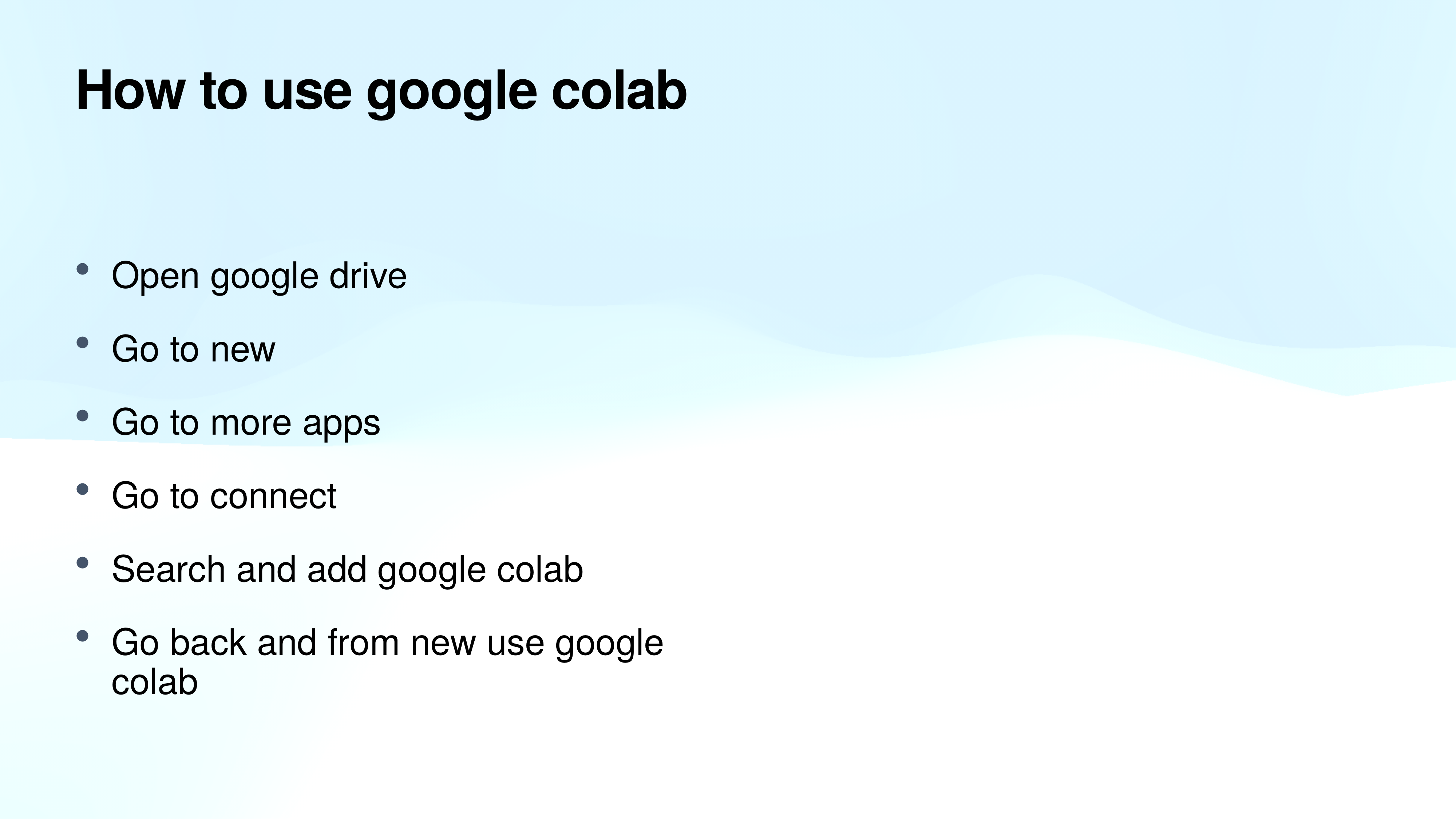

How to use google colab
Open google drive
Go to new
Go to more apps
Go to connect
Search and add google colab
Go back and from new use google colab